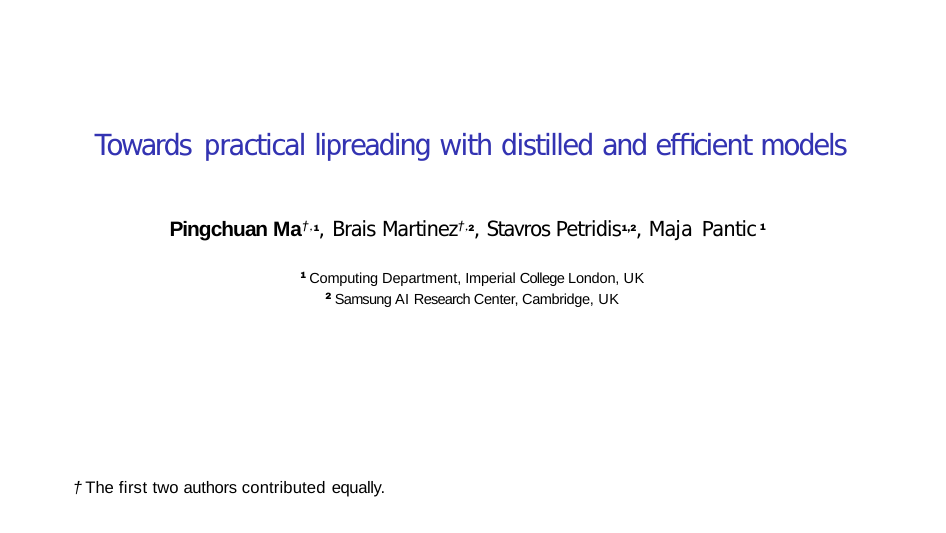

# Towards practical lipreading with distilled and efficient models
Pingchuan Ma†,1, Brais Martinez†,2, Stavros Petridis1,2, Maja Pantic 1

1 Computing Department, Imperial College London, UK
2 Samsung AI Research Center, Cambridge, UK
† The first two authors contributed equally.